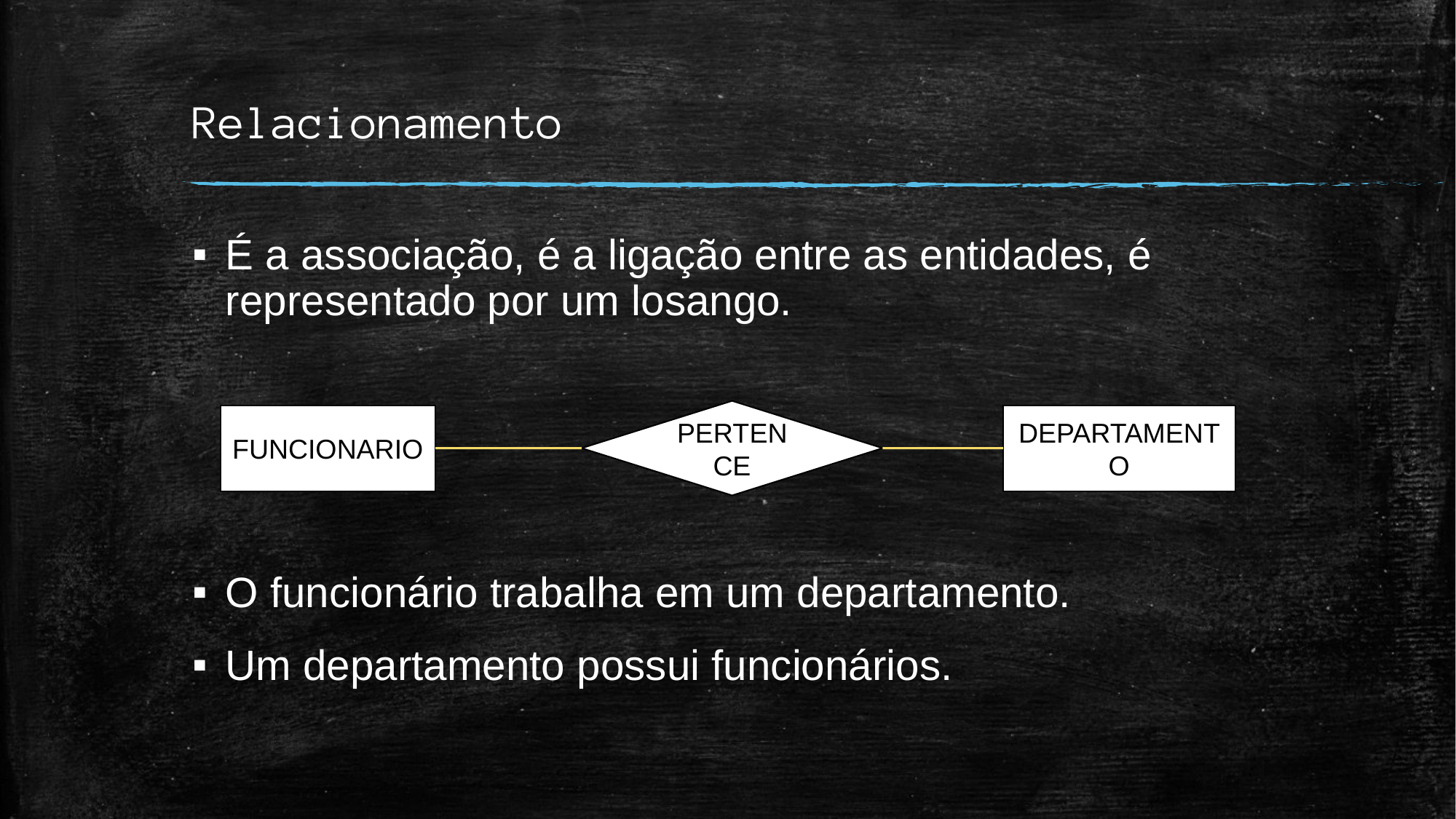

# Relacionamento
É a associação, é a ligação entre as entidades, é representado por um losango.

O funcionário trabalha em um departamento.
Um departamento possui funcionários.
PERTENCE
FUNCIONARIO
DEPARTAMENTO